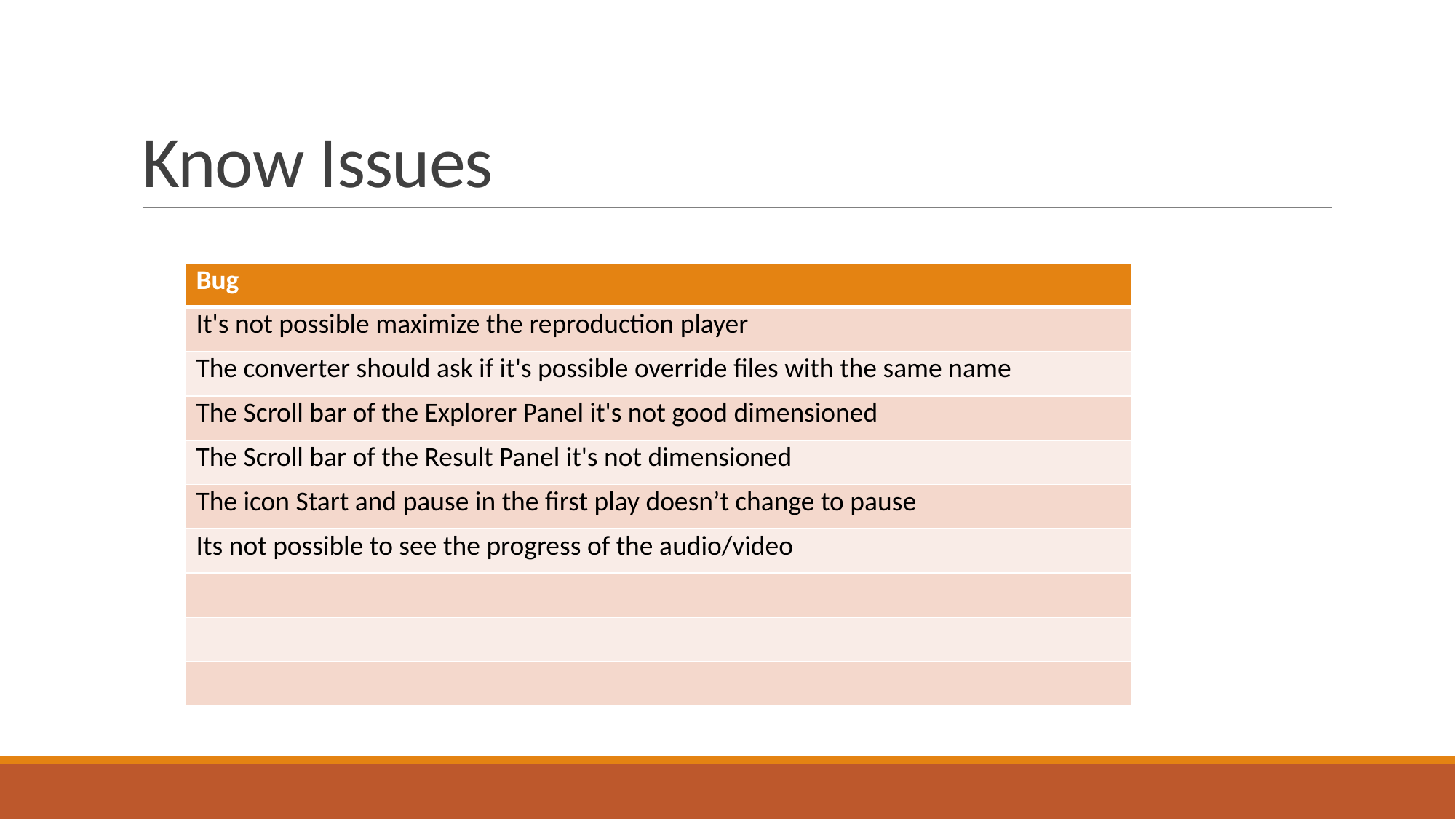

# Know Issues
| Bug |
| --- |
| It's not possible maximize the reproduction player |
| The converter should ask if it's possible override files with the same name |
| The Scroll bar of the Explorer Panel it's not good dimensioned |
| The Scroll bar of the Result Panel it's not dimensioned |
| The icon Start and pause in the first play doesn’t change to pause |
| Its not possible to see the progress of the audio/video |
|  |
|  |
|  |